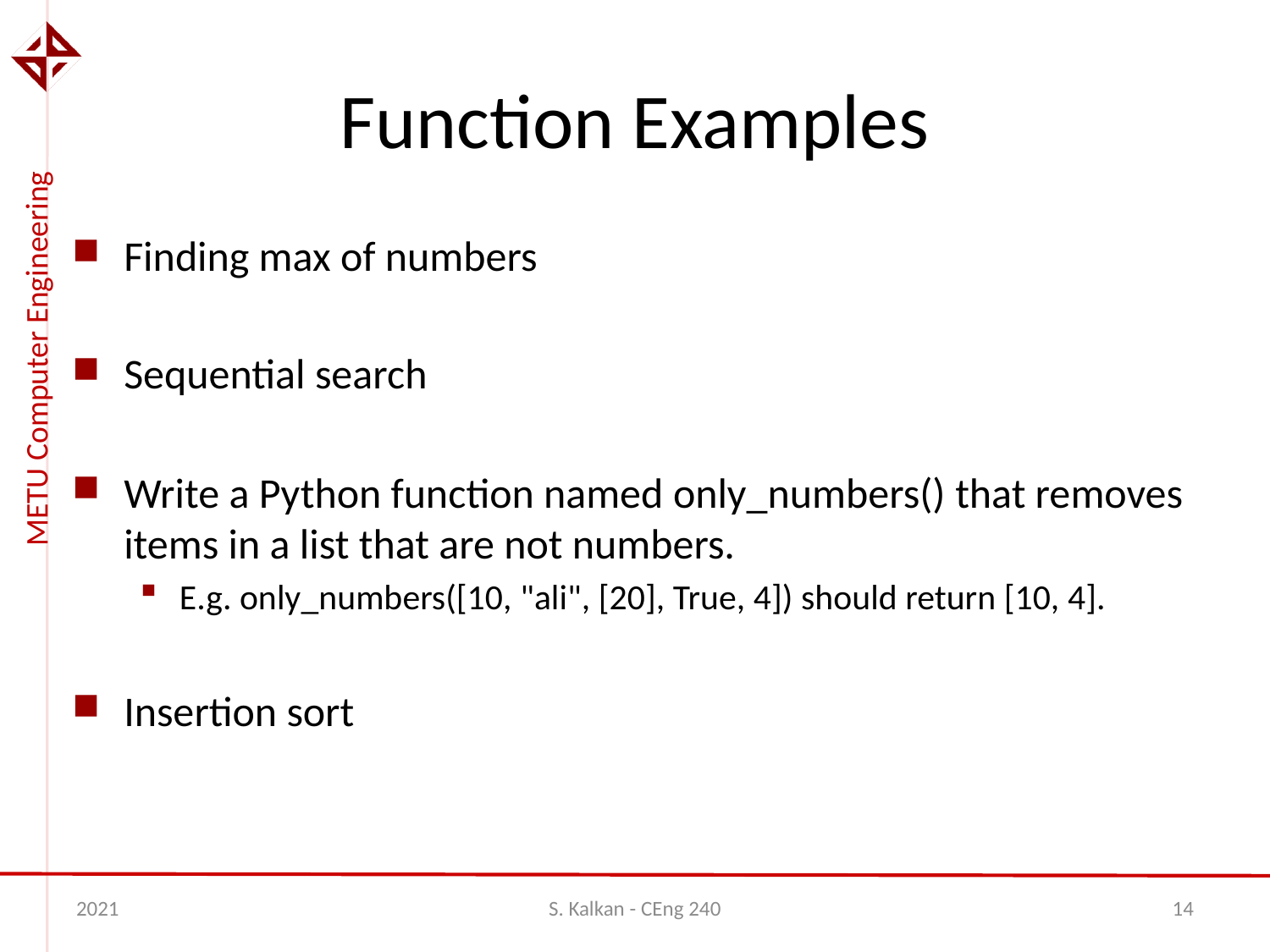

# Function Examples
Finding max of numbers

Sequential search

Write a Python function named only_numbers() that removes items in a list that are not numbers.
E.g. only_numbers([10, "ali", [20], True, 4]) should return [10, 4].

Insertion sort
2021
S. Kalkan - CEng 240
14